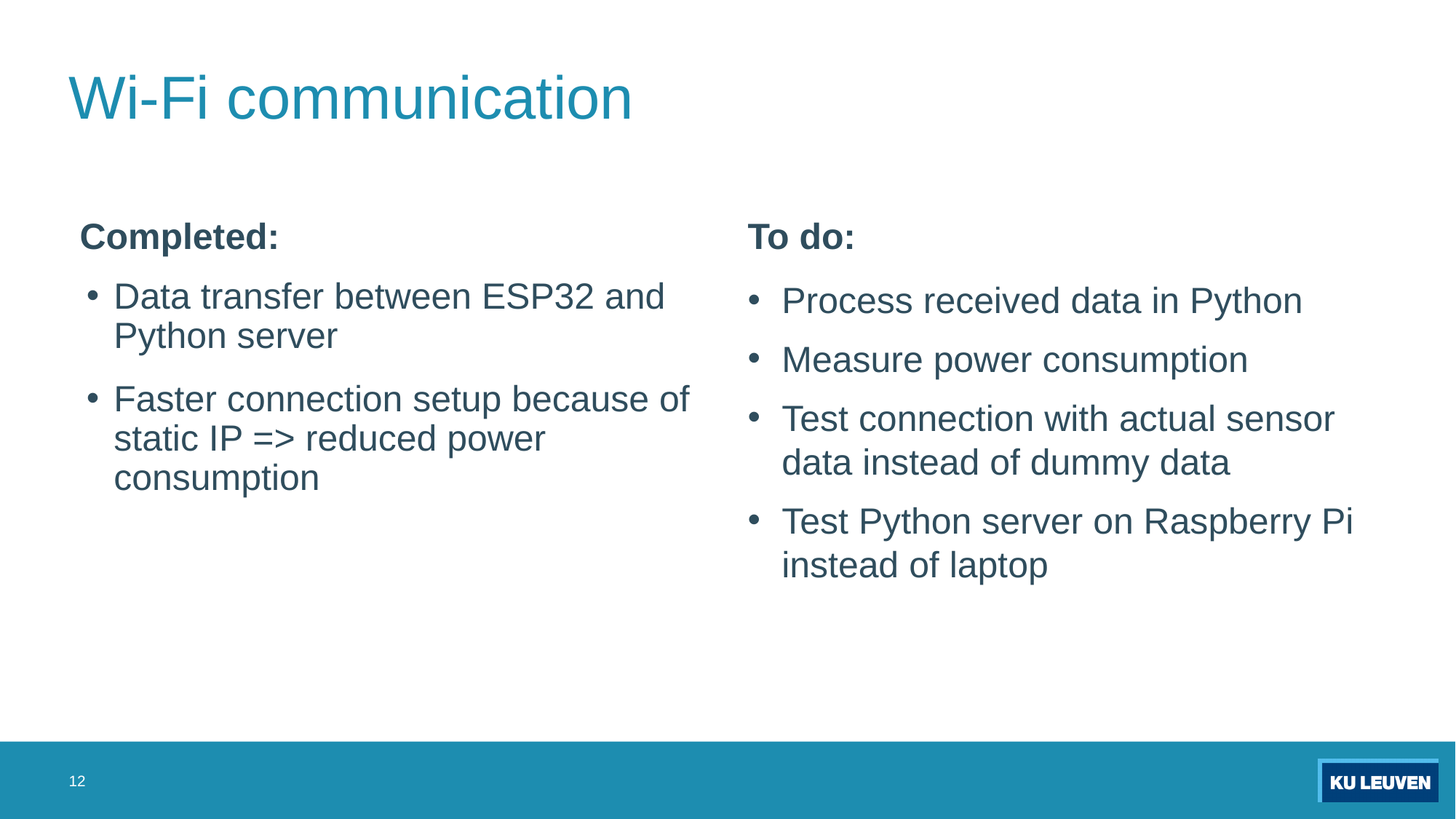

# Wi-Fi communication
Completed:
To do:
Data transfer between ESP32 and Python server
Faster connection setup because of static IP => reduced power consumption
Process received data in Python
Measure power consumption
Test connection with actual sensor data instead of dummy data
Test Python server on Raspberry Pi instead of laptop
12